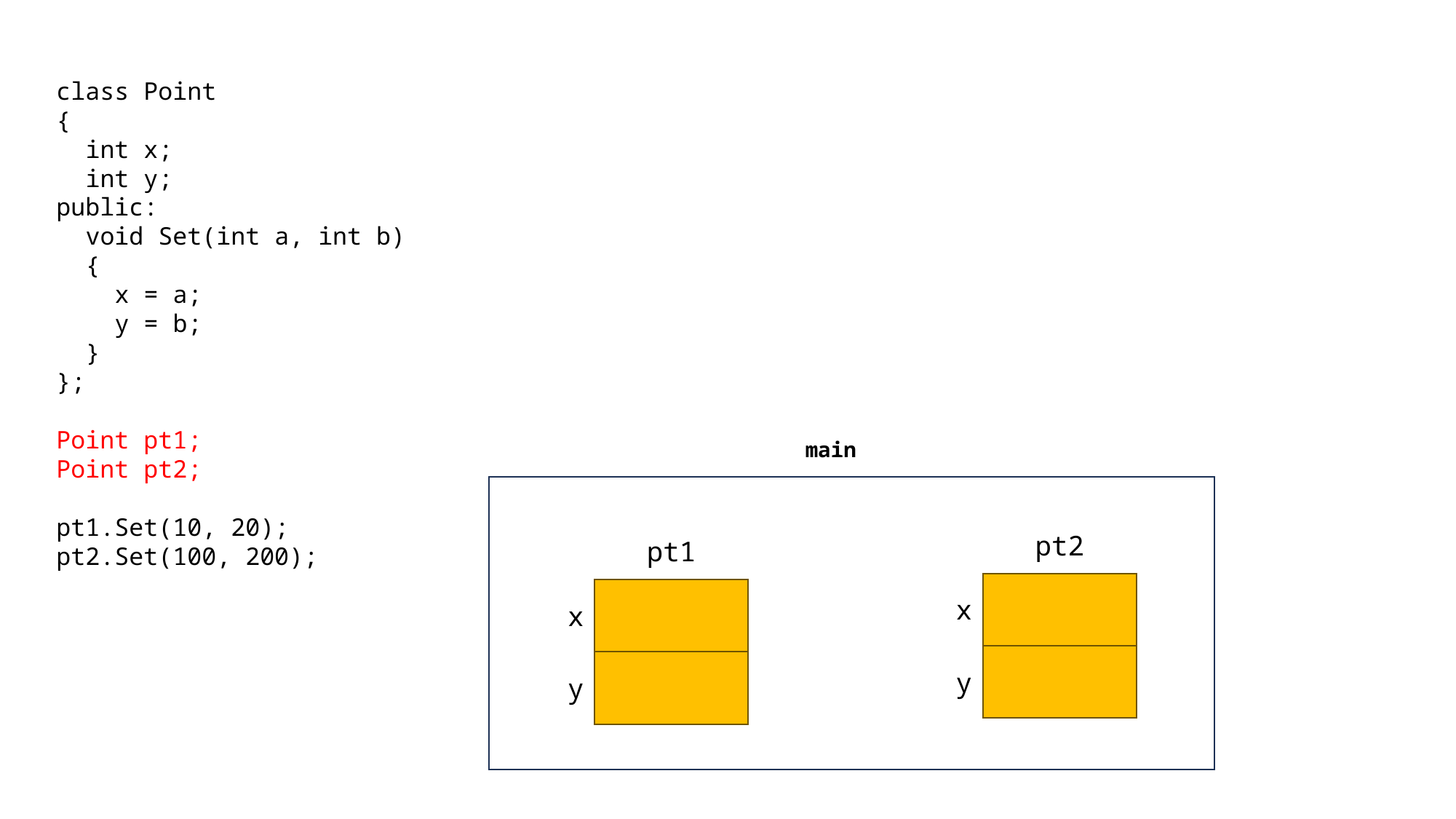

class Point
{
  int x;
  int y;
public:
  void Set(int a, int b)
  {
    x = a;
    y = b;
  }
};
Point pt1;
Point pt2;
pt1.Set(10, 20);
pt2.Set(100, 200);
main
0x16ce92c2c
pt2
pt1

x
x

y
y